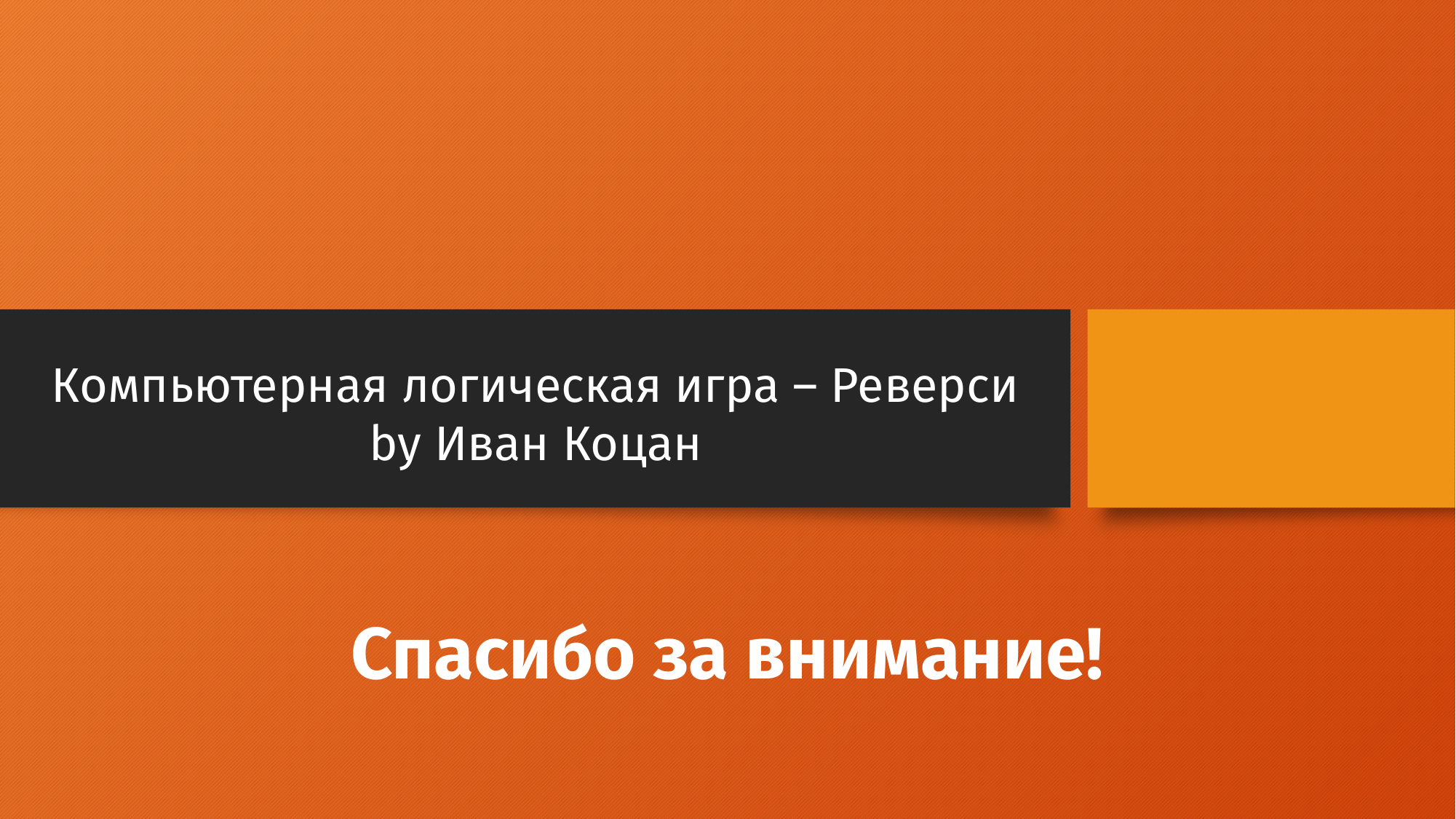

Компьютерная логическая игра – Реверси
by Иван Коцан
Спасибо за внимание!